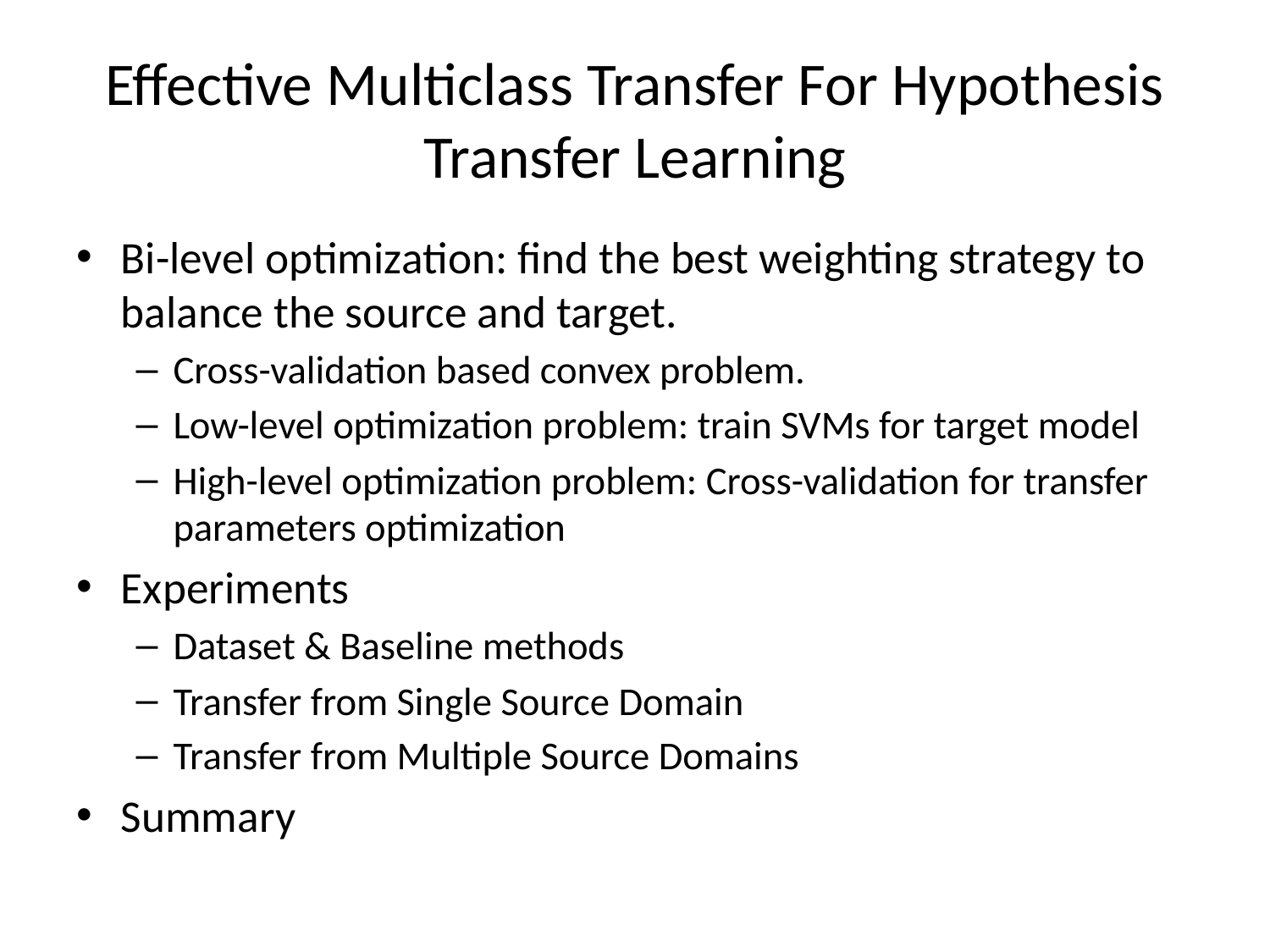

# Effective Multiclass Transfer For Hypothesis Transfer Learning
Bi-level optimization: find the best weighting strategy to balance the source and target.
Cross-validation based convex problem.
Low-level optimization problem: train SVMs for target model
High-level optimization problem: Cross-validation for transfer parameters optimization
Experiments
Dataset & Baseline methods
Transfer from Single Source Domain
Transfer from Multiple Source Domains
Summary